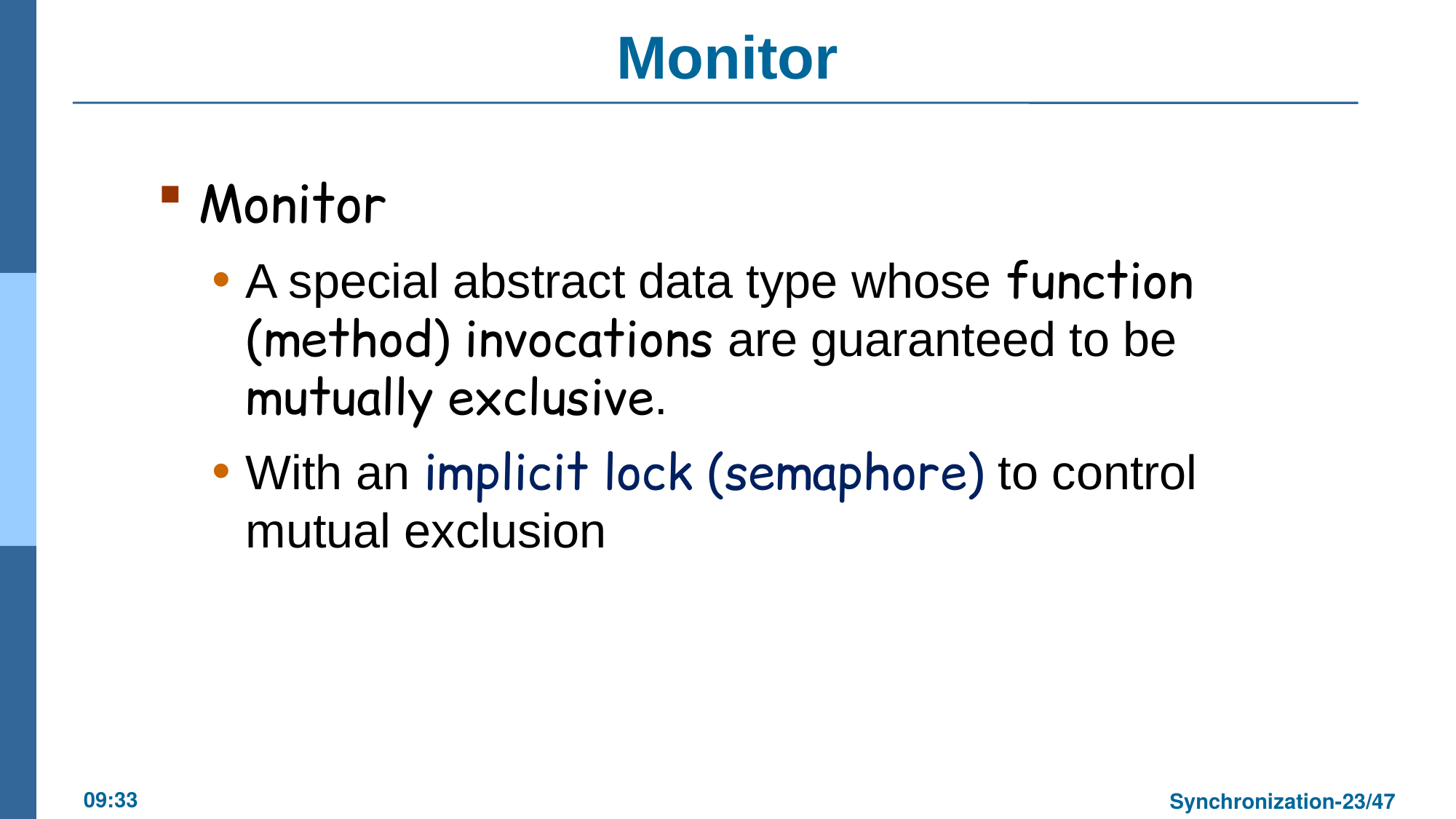

# Monitor
Monitor
A special abstract data type whose function (method) invocations are guaranteed to be mutually exclusive.
With an implicit lock (semaphore) to control mutual exclusion